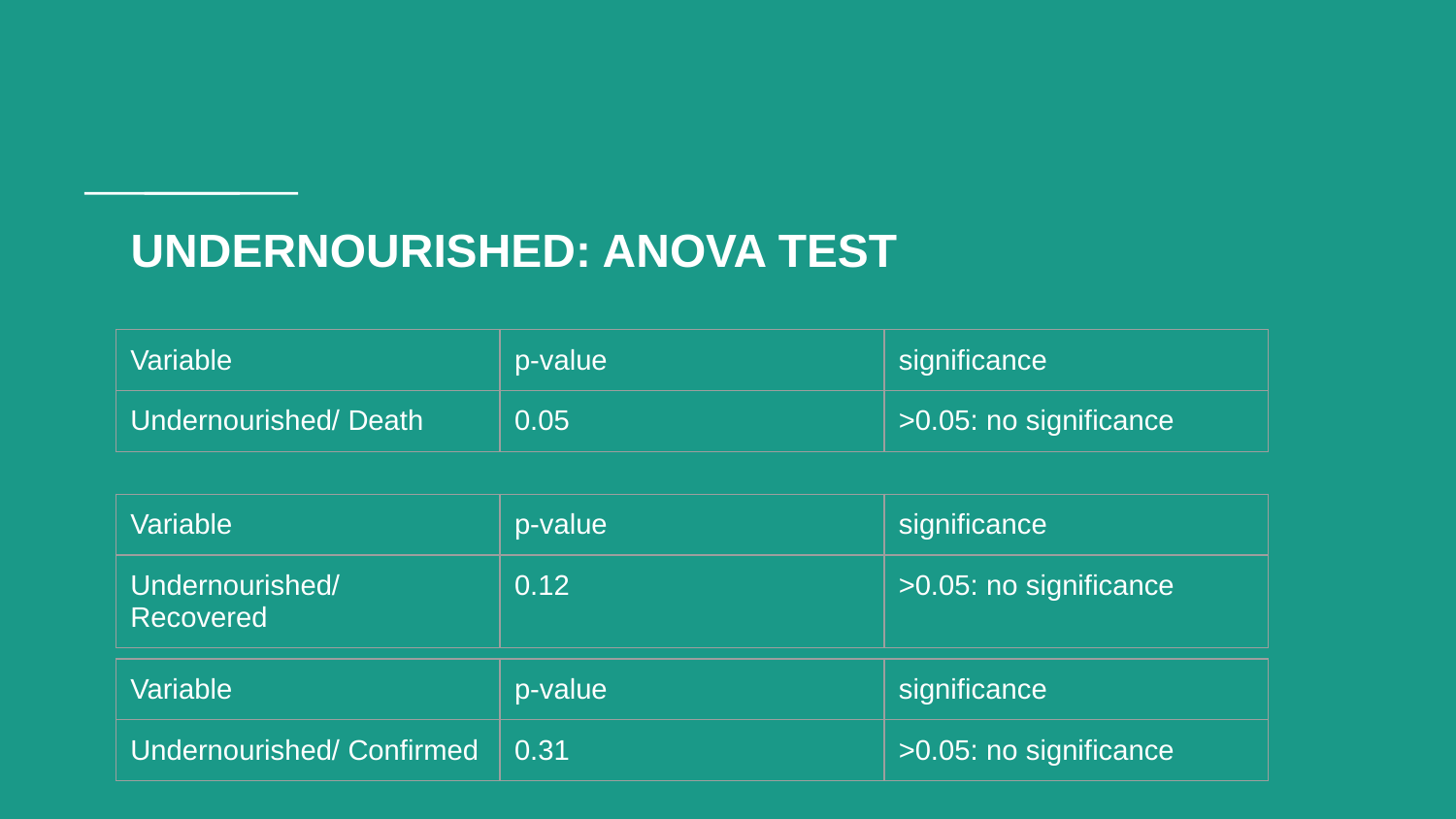

# UNDERNOURISHED: ANOVA TEST
| Variable | p-value | significance |
| --- | --- | --- |
| Undernourished/ Death | 0.05 | >0.05: no significance |
| Variable | p-value | significance |
| --- | --- | --- |
| Undernourished/ Recovered | 0.12 | >0.05: no significance |
| Variable | p-value | significance |
| --- | --- | --- |
| Undernourished/ Confirmed | 0.31 | >0.05: no significance |